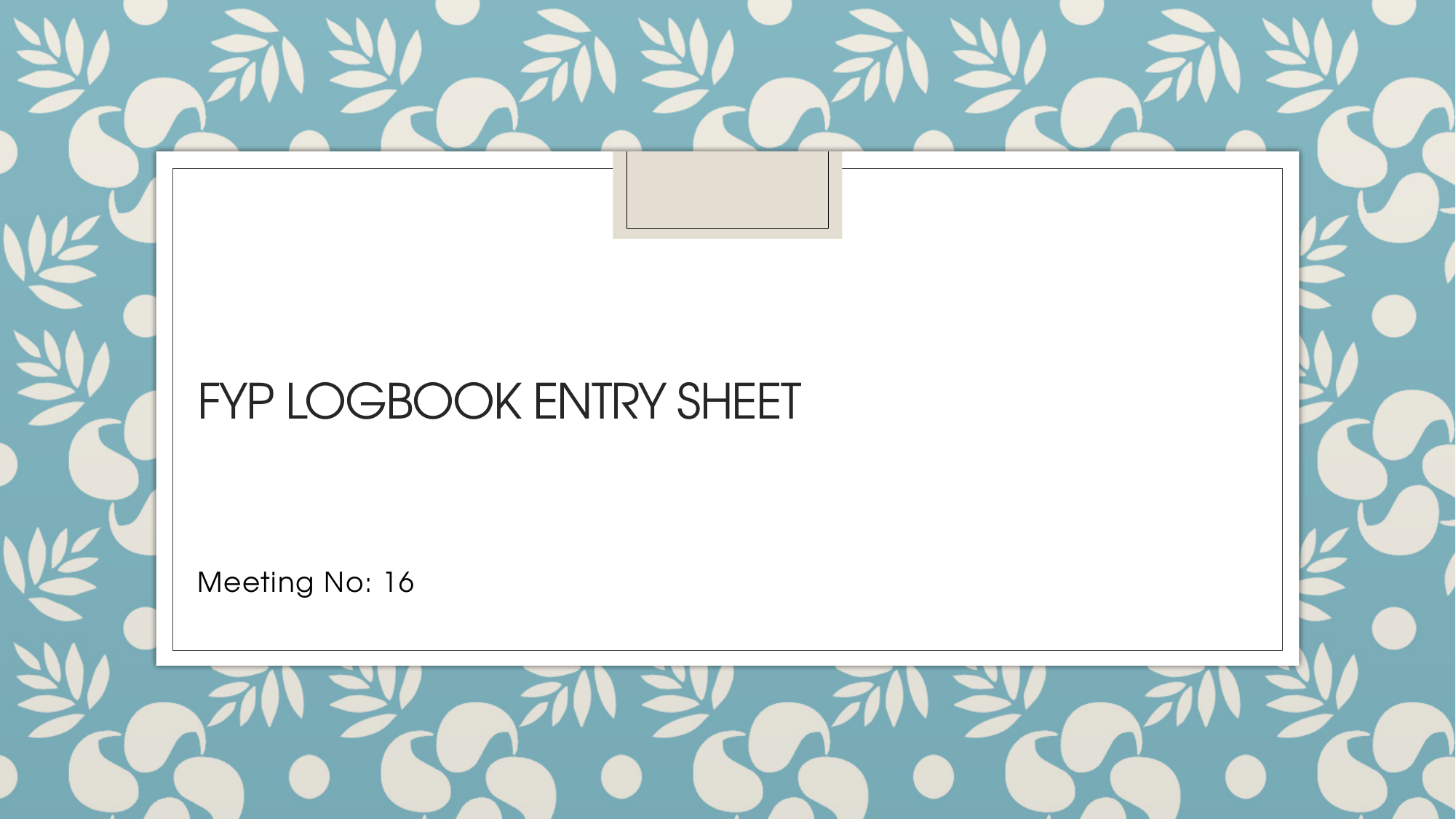

# FYP Logbook Entry Sheet
Meeting No: 16